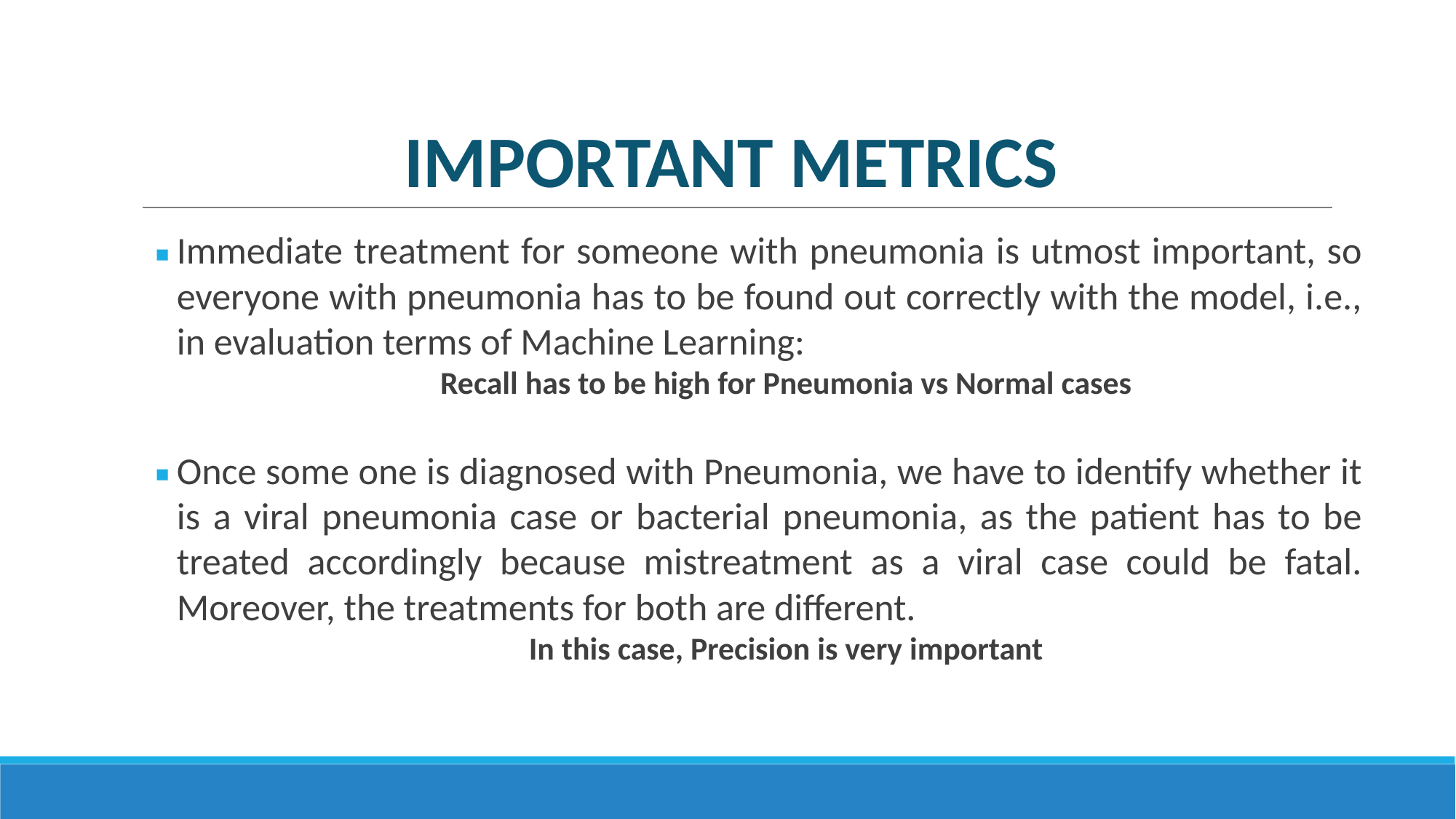

# IMPORTANT METRICS
Immediate treatment for someone with pneumonia is utmost important, so everyone with pneumonia has to be found out correctly with the model, i.e., in evaluation terms of Machine Learning:
Recall has to be high for Pneumonia vs Normal cases

Once some one is diagnosed with Pneumonia, we have to identify whether it is a viral pneumonia case or bacterial pneumonia, as the patient has to be treated accordingly because mistreatment as a viral case could be fatal. Moreover, the treatments for both are different.
In this case, Precision is very important